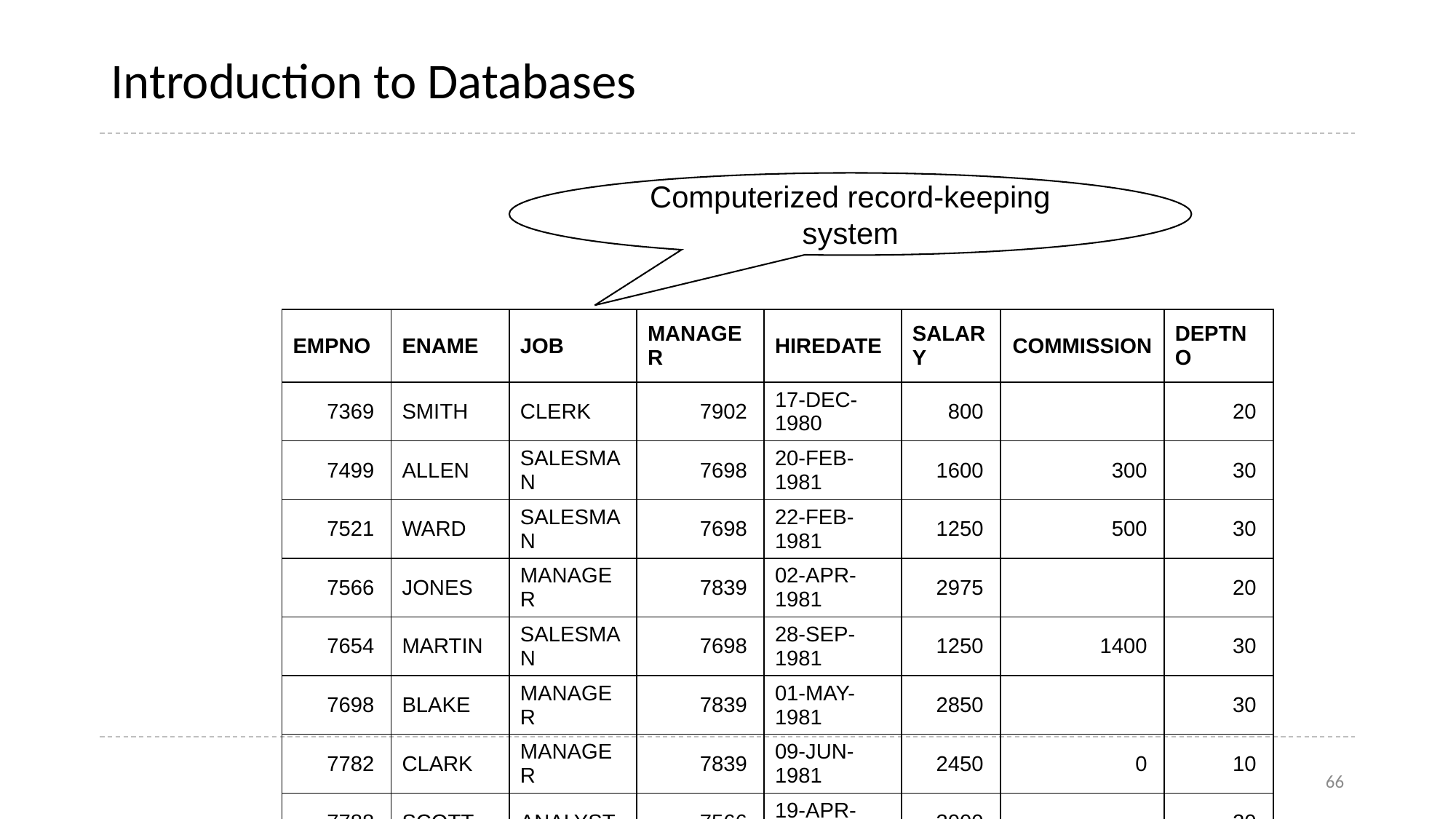

# Introduction to Databases
Computerized record-keeping system
| EMPNO | ENAME | JOB | MANAGER | HIREDATE | SALARY | COMMISSION | DEPTNO |
| --- | --- | --- | --- | --- | --- | --- | --- |
| 7369 | SMITH | CLERK | 7902 | 17-DEC-1980 | 800 |  | 20 |
| 7499 | ALLEN | SALESMAN | 7698 | 20-FEB-1981 | 1600 | 300 | 30 |
| 7521 | WARD | SALESMAN | 7698 | 22-FEB-1981 | 1250 | 500 | 30 |
| 7566 | JONES | MANAGER | 7839 | 02-APR-1981 | 2975 |  | 20 |
| 7654 | MARTIN | SALESMAN | 7698 | 28-SEP-1981 | 1250 | 1400 | 30 |
| 7698 | BLAKE | MANAGER | 7839 | 01-MAY-1981 | 2850 |  | 30 |
| 7782 | CLARK | MANAGER | 7839 | 09-JUN-1981 | 2450 | 0 | 10 |
| 7788 | SCOTT | ANALYST | 7566 | 19-APR-1987 | 3000 |  | 20 |
66